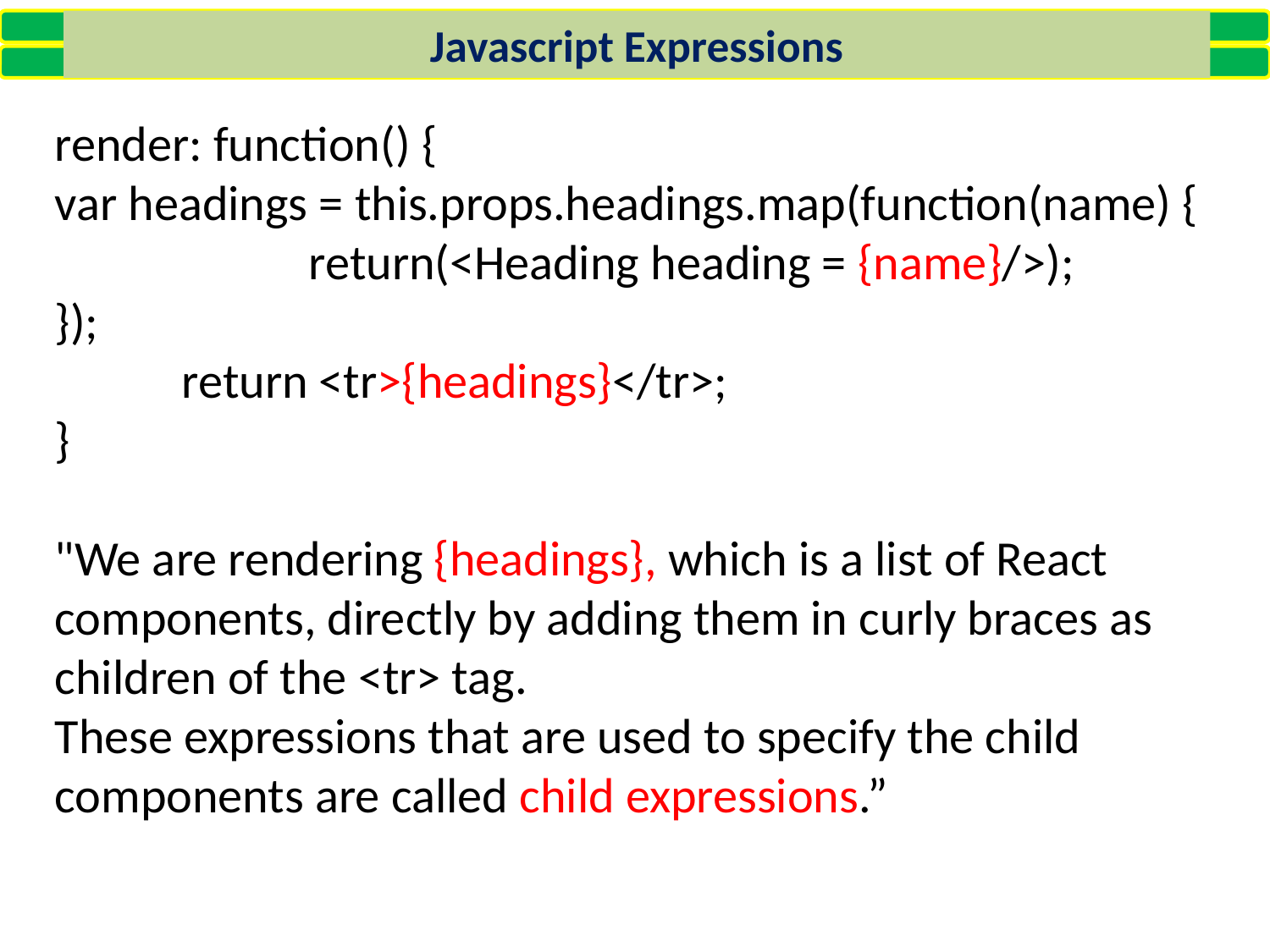

Javascript Expressions

render: function() {
var headings = this.props.headings.map(function(name) {
		return(<Heading heading = {name}/>);
});
	return <tr>{headings}</tr>;
}

"We are rendering {headings}, which is a list of React components, directly by adding them in curly braces as children of the <tr> tag.
These expressions that are used to specify the child components are called child expressions.”